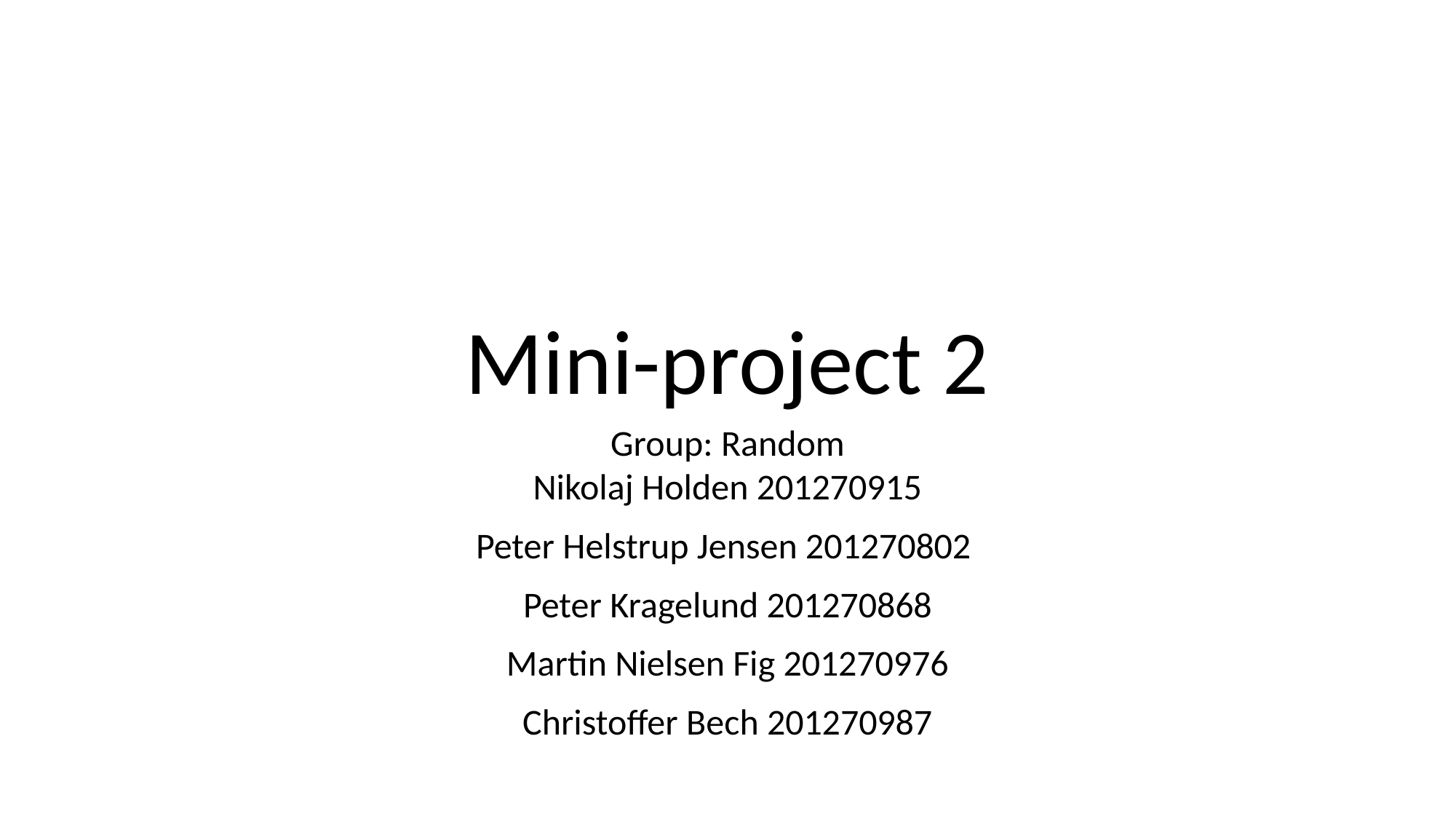

# Mini-project 2
Group: Random
Nikolaj Holden 201270915
Peter Helstrup Jensen 201270802
Peter Kragelund 201270868
Martin Nielsen Fig 201270976
Christoffer Bech 201270987